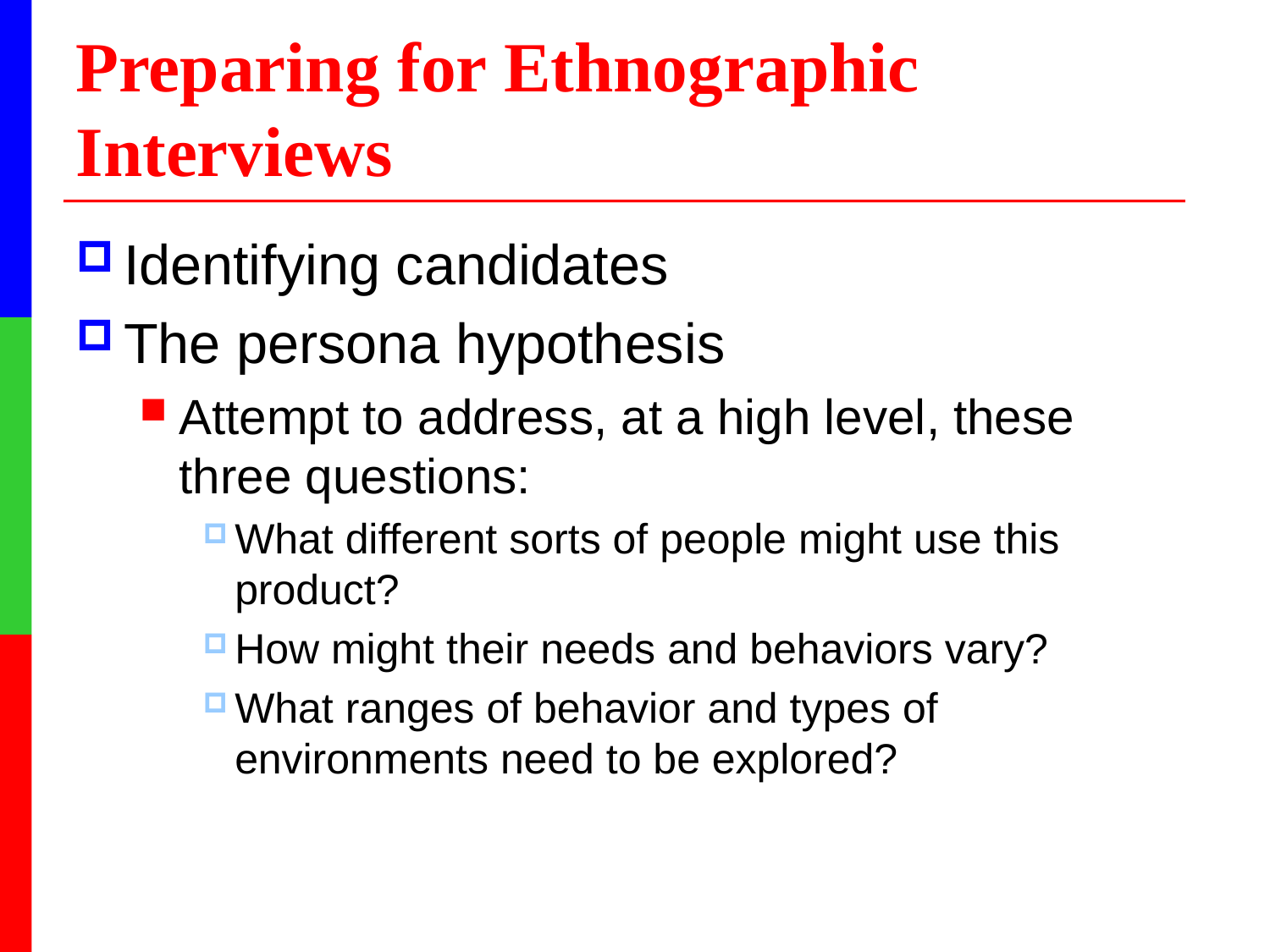

# Preparing for Ethnographic Interviews
Identifying candidates
The persona hypothesis
Attempt to address, at a high level, these three questions:
What different sorts of people might use this product?
How might their needs and behaviors vary?
What ranges of behavior and types of environments need to be explored?